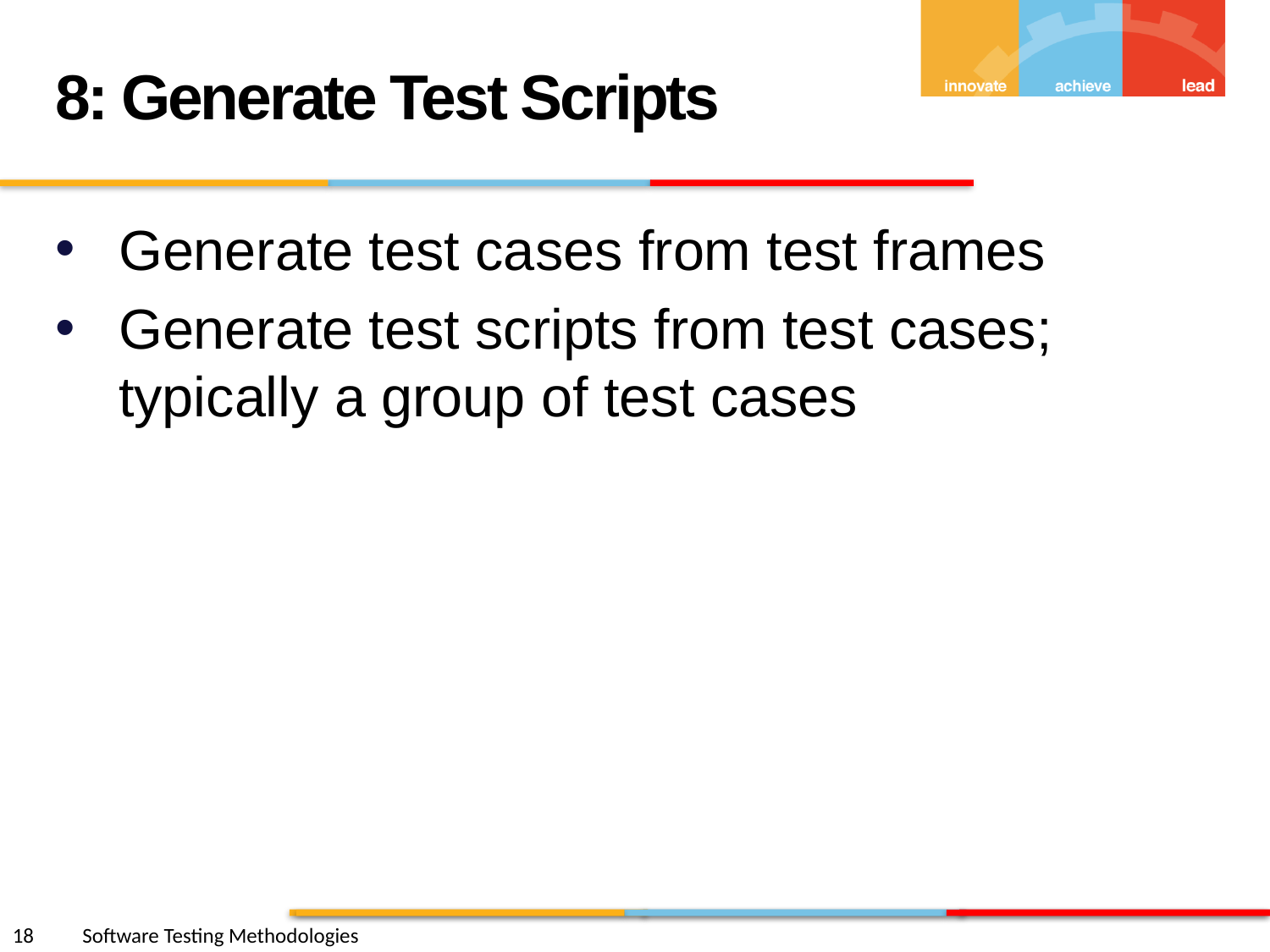

8: Generate Test Scripts
Generate test cases from test frames
Generate test scripts from test cases; typically a group of test cases